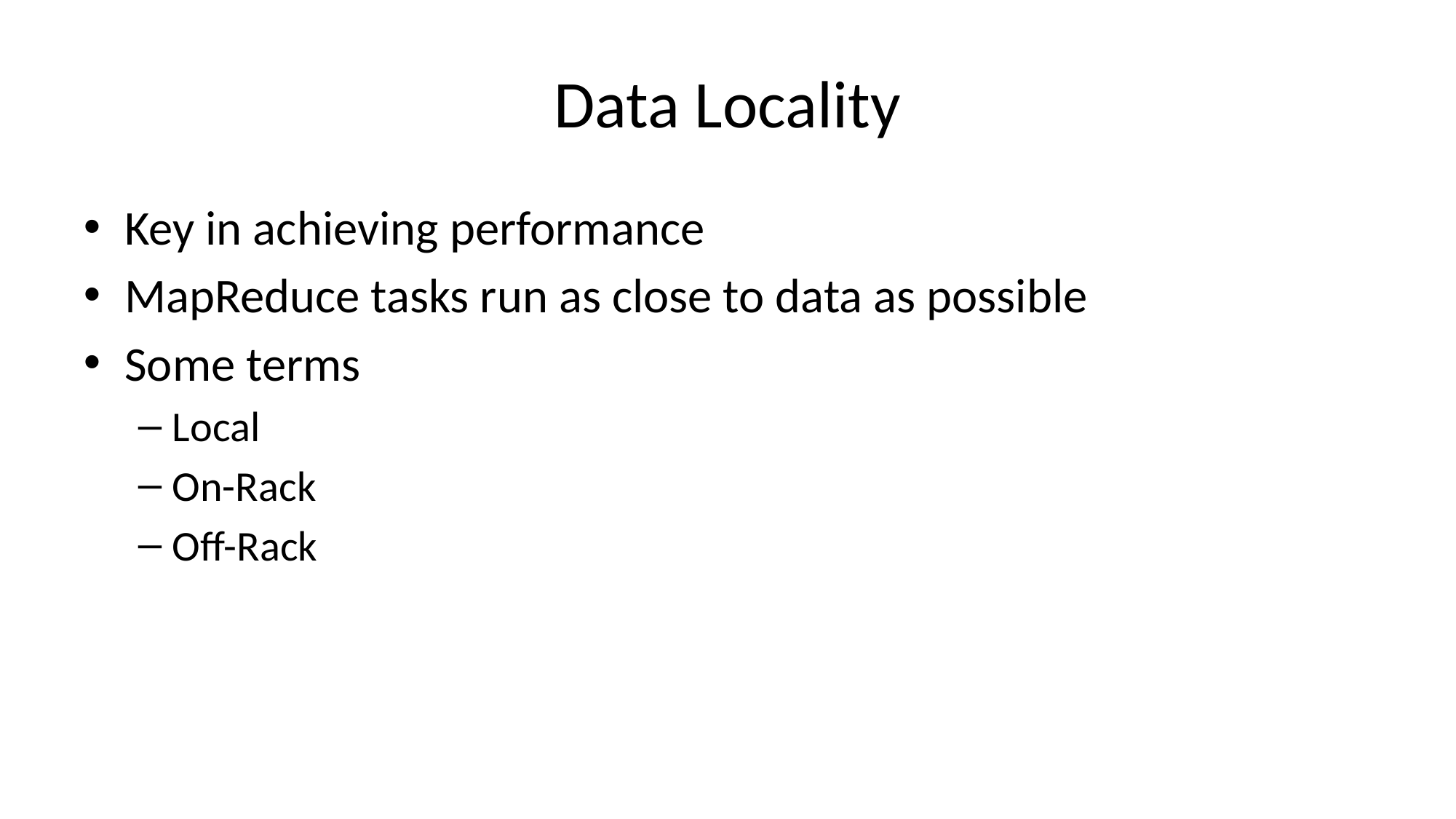

# Data Locality
Key in achieving performance
MapReduce tasks run as close to data as possible
Some terms
Local
On-Rack
Off-Rack